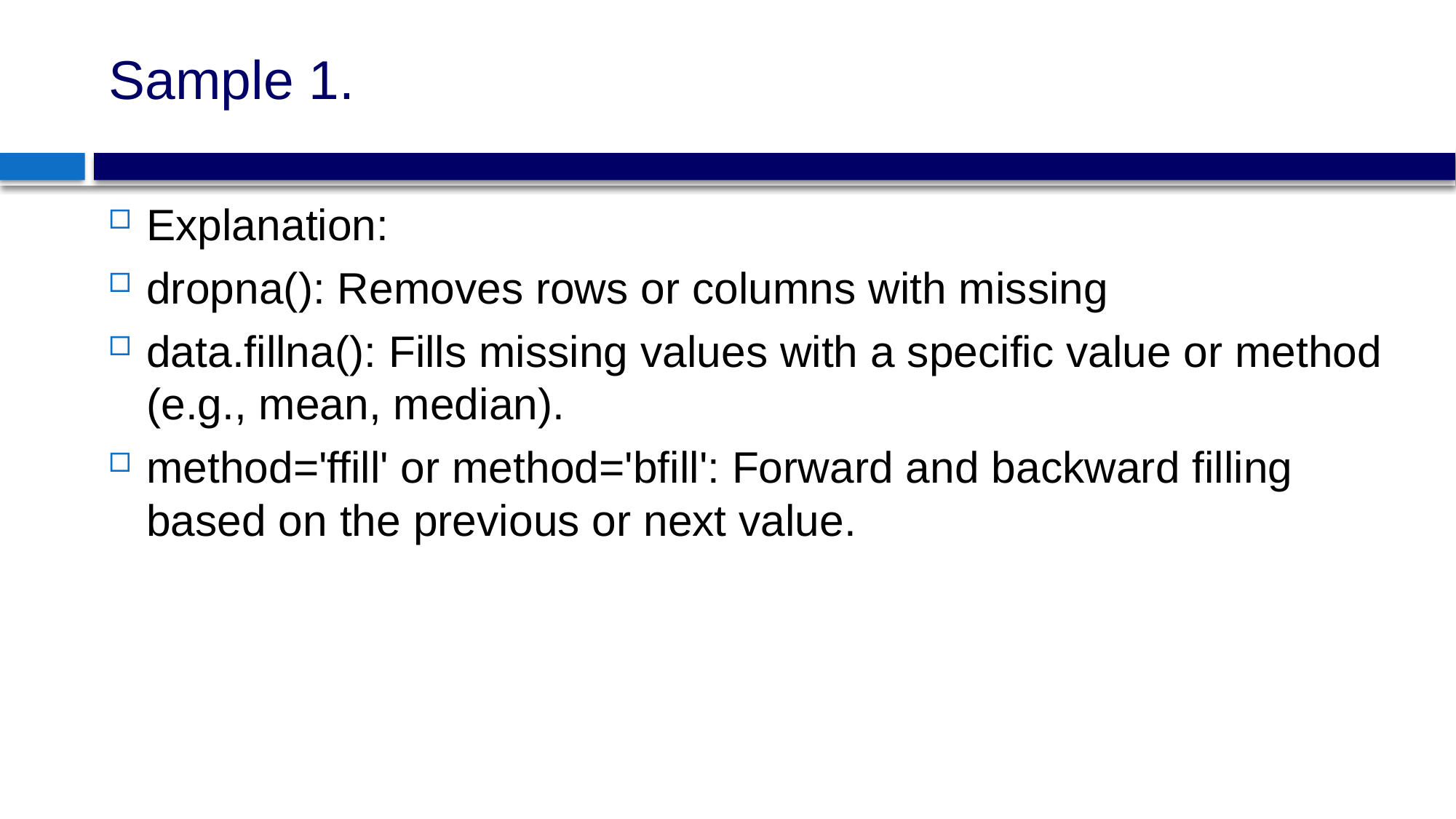

# Sample 1.
Explanation:
dropna(): Removes rows or columns with missing
data.fillna(): Fills missing values with a specific value or method (e.g., mean, median).
method='ffill' or method='bfill': Forward and backward filling based on the previous or next value.